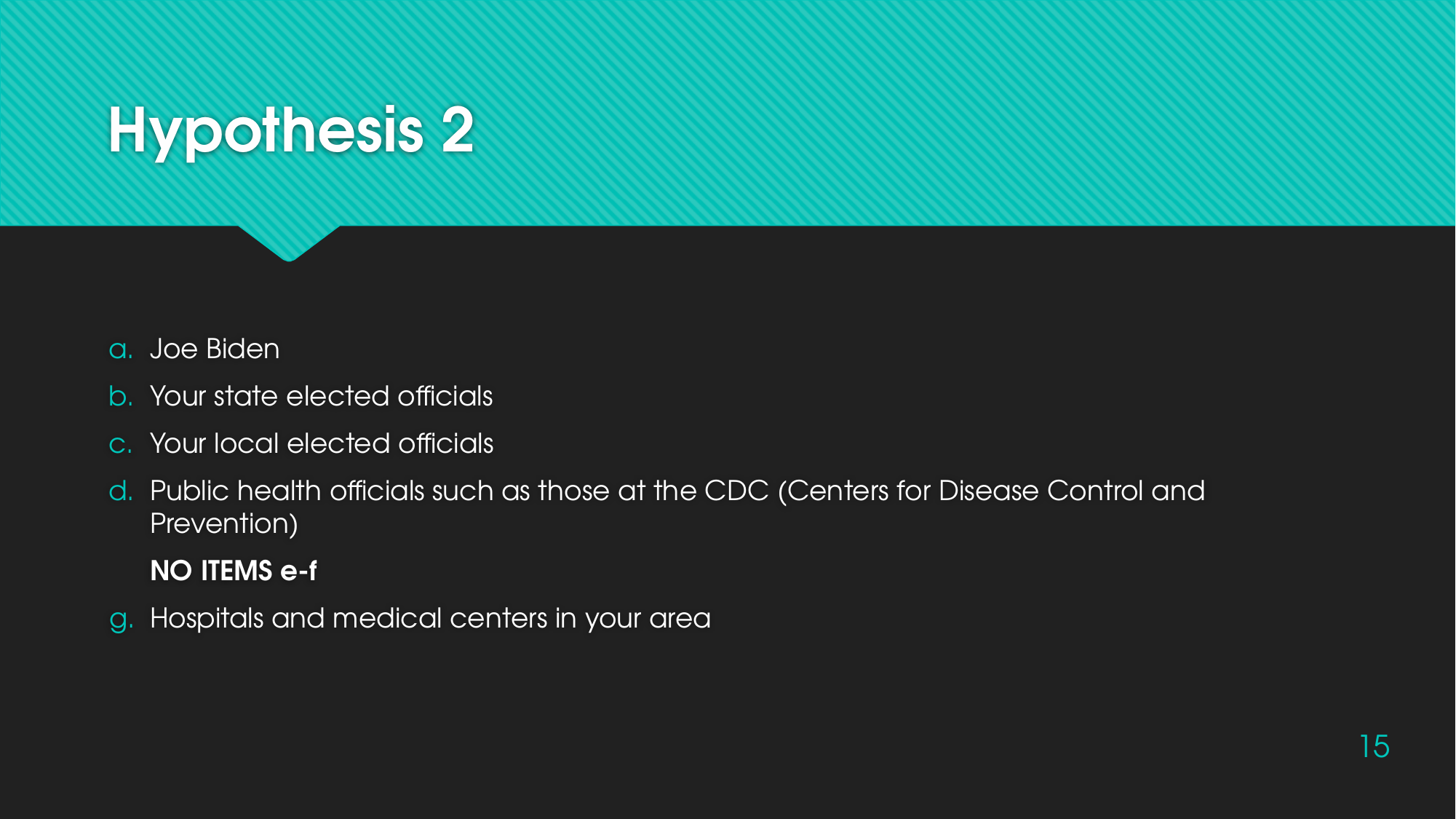

# Hypothesis 2
Joe Biden
Your state elected officials
Your local elected officials
Public health officials such as those at the CDC (Centers for Disease Control and Prevention)
NO ITEMS e-f
Hospitals and medical centers in your area
15